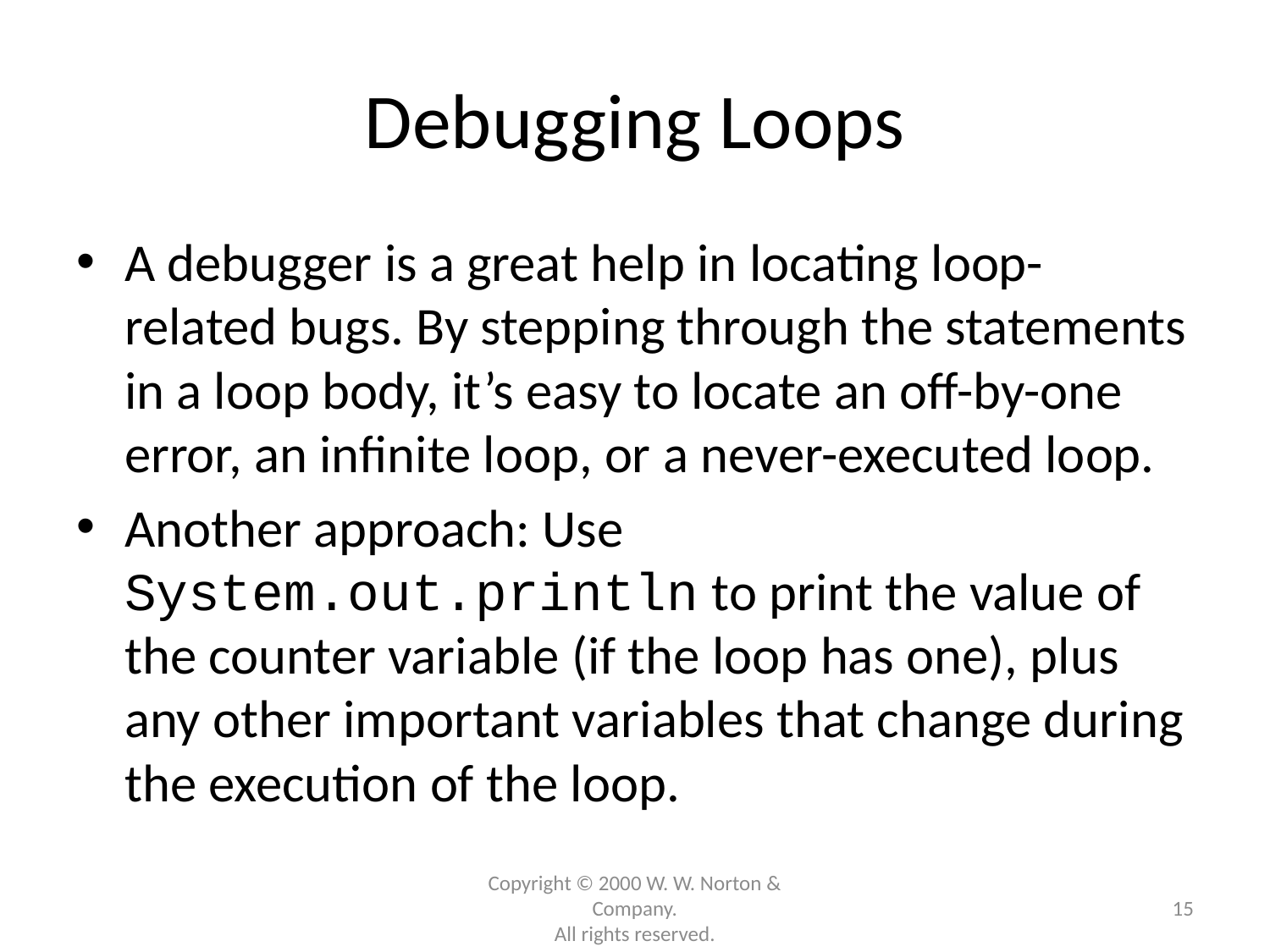

# Debugging Loops
A debugger is a great help in locating loop-related bugs. By stepping through the statements in a loop body, it’s easy to locate an off-by-one error, an infinite loop, or a never-executed loop.
Another approach: Use System.out.println to print the value of the counter variable (if the loop has one), plus any other important variables that change during the execution of the loop.
Copyright © 2000 W. W. Norton & Company.
All rights reserved.
15